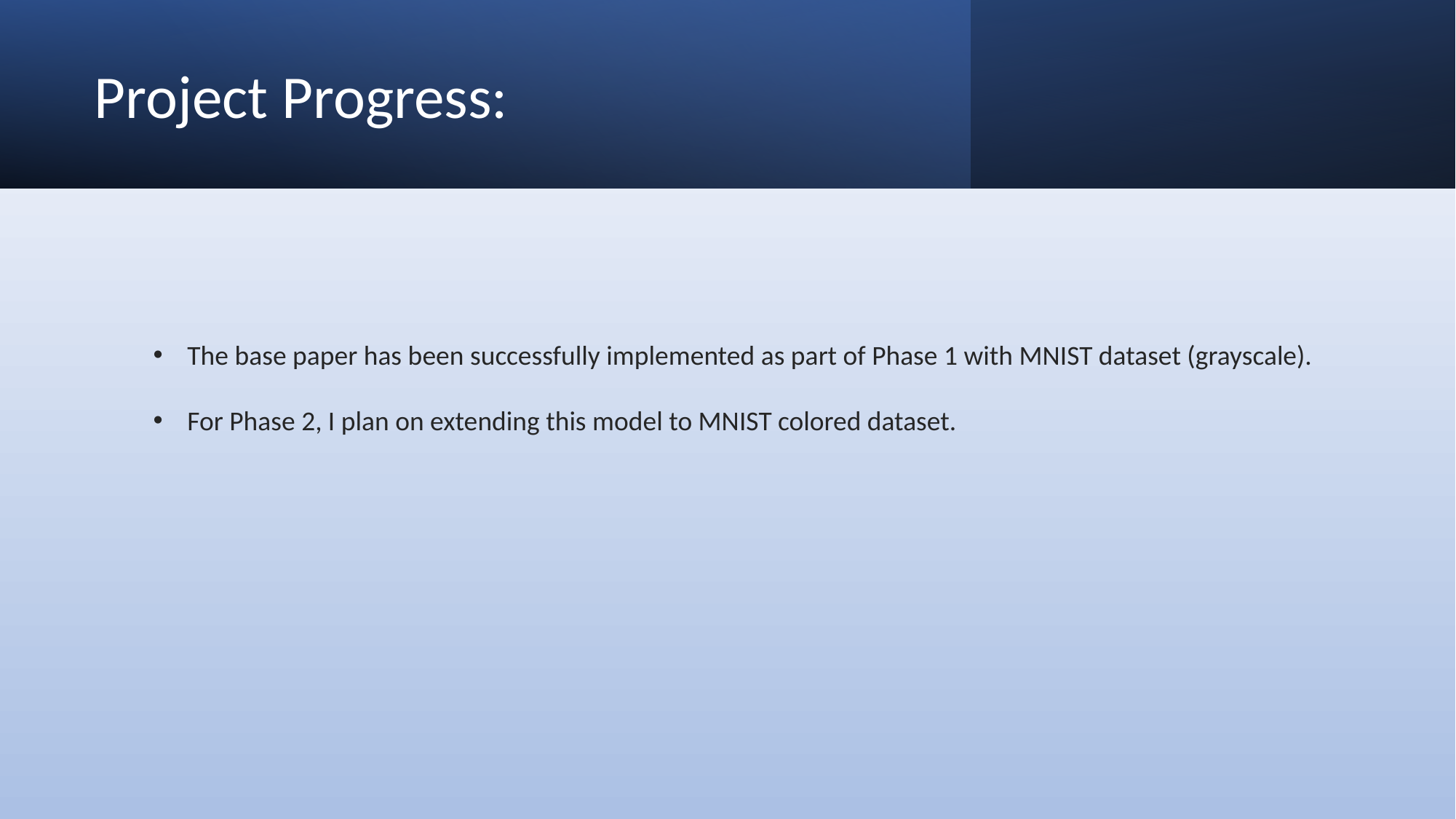

Project Progress:
The base paper has been successfully implemented as part of Phase 1 with MNIST dataset (grayscale).

For Phase 2, I plan on extending this model to MNIST colored dataset.